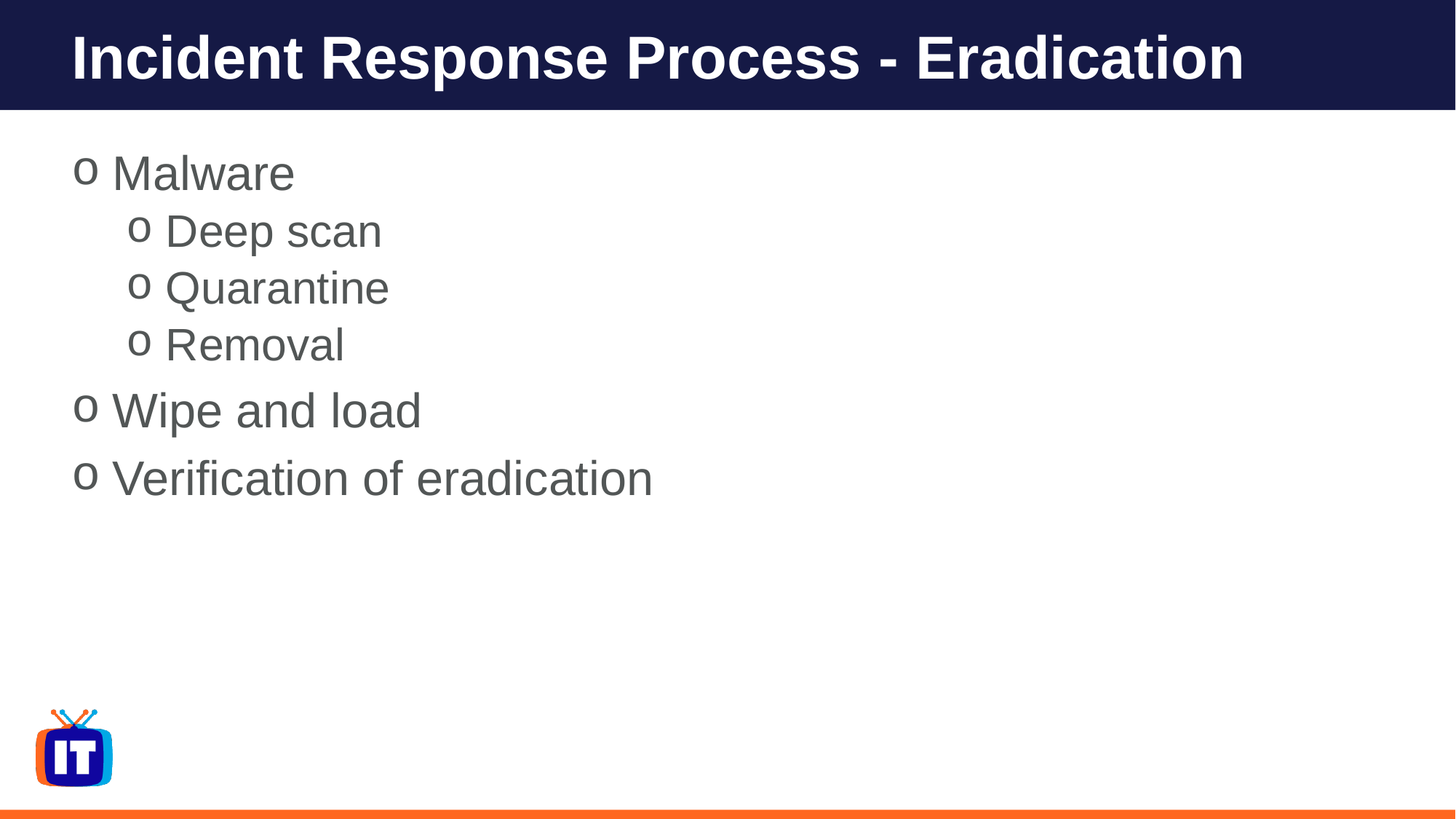

# Incident Response Process - Eradication
Malware
 Deep scan
 Quarantine
 Removal
Wipe and load
Verification of eradication